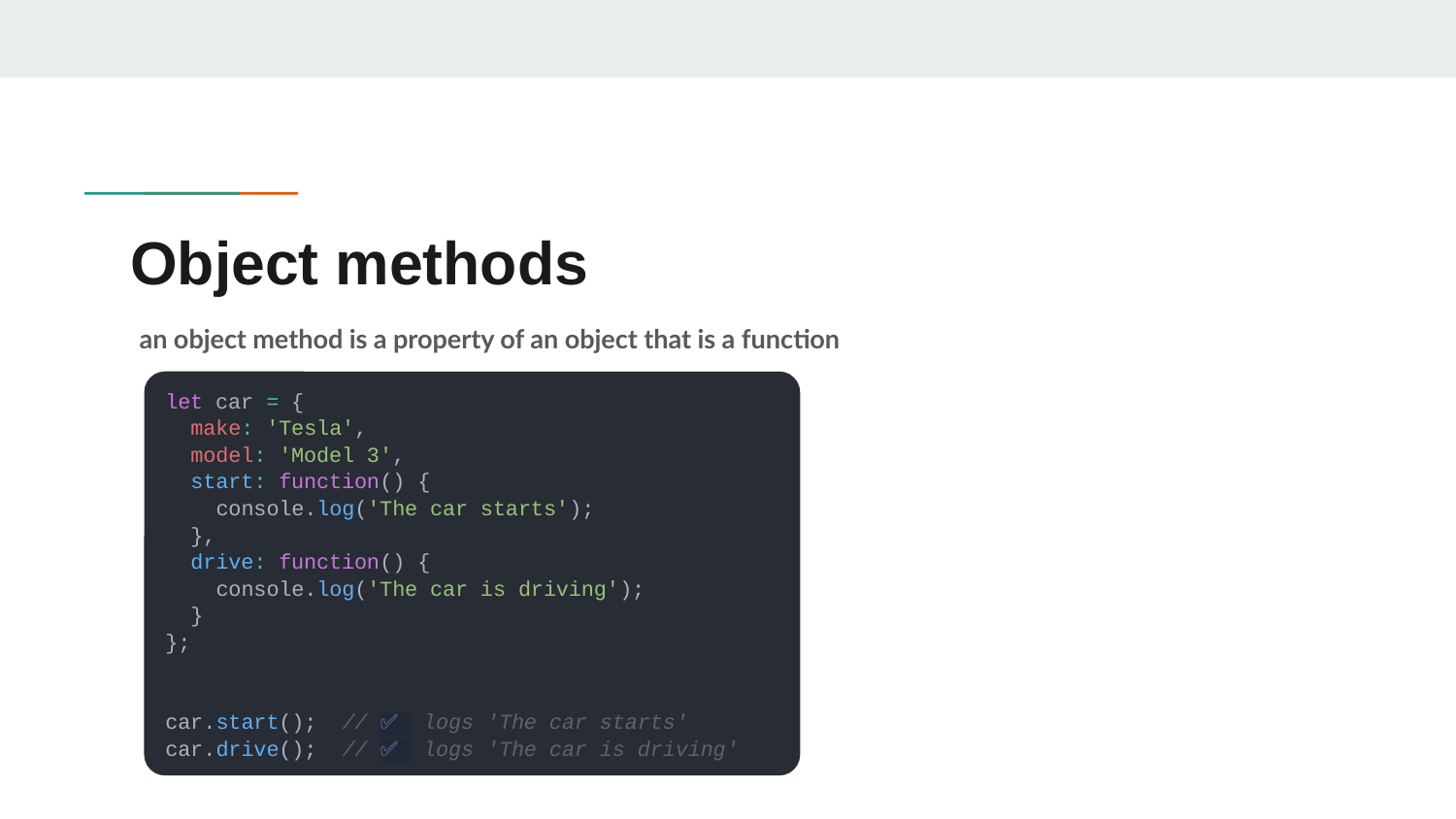

# Object methods

an object method is a property of an object that is a function

let car = {
  make: 'Tesla',
  model: 'Model 3',
  start: function() {
    console.log('The car starts');
  },
  drive: function() {
    console.log('The car is driving');
  }
};

car.start();  // ✅  logs 'The car starts'
car.drive();  // ✅  logs 'The car is driving'